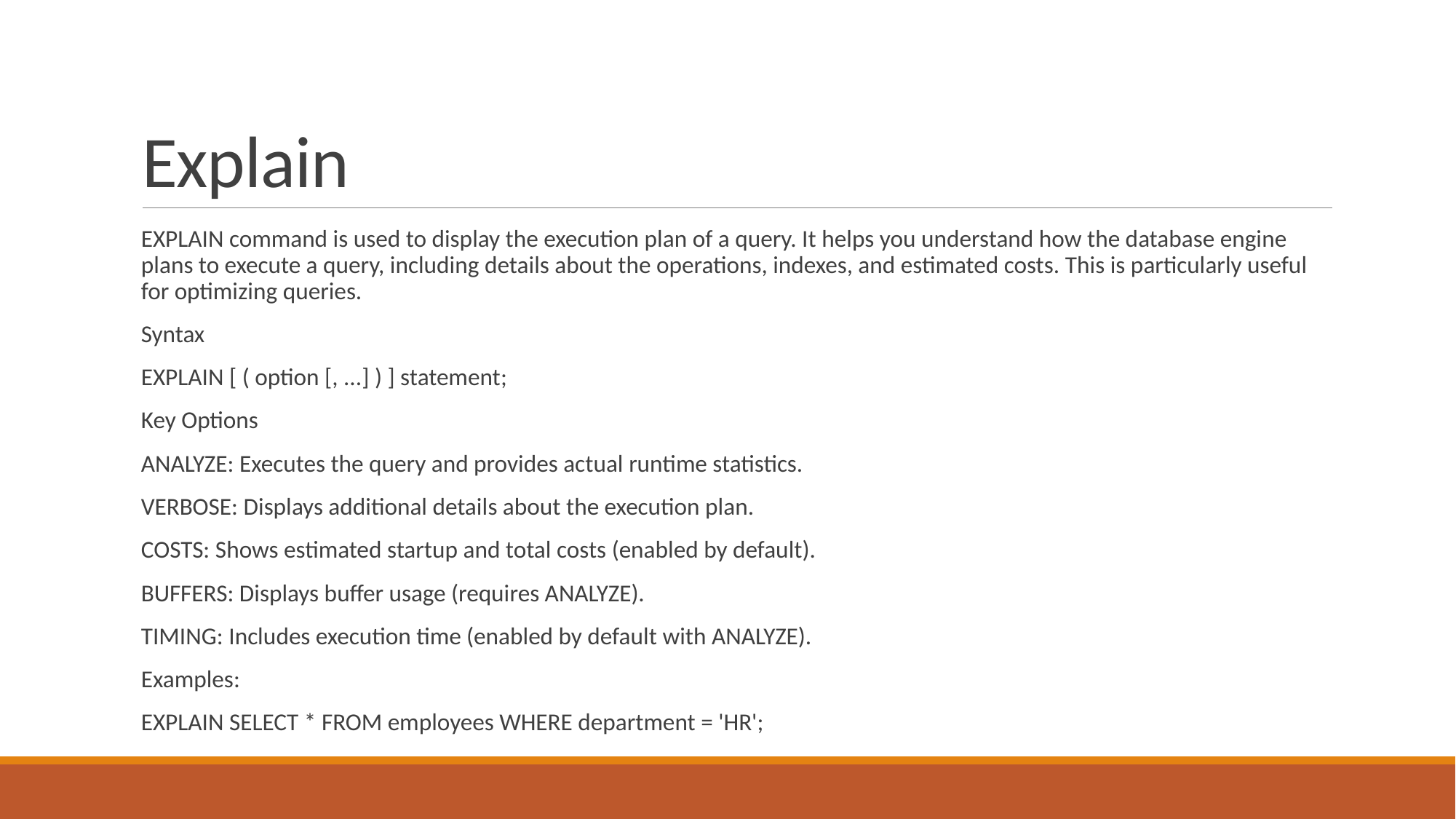

# Explain
EXPLAIN command is used to display the execution plan of a query. It helps you understand how the database engine plans to execute a query, including details about the operations, indexes, and estimated costs. This is particularly useful for optimizing queries.
Syntax
EXPLAIN [ ( option [, ...] ) ] statement;
Key Options
ANALYZE: Executes the query and provides actual runtime statistics.
VERBOSE: Displays additional details about the execution plan.
COSTS: Shows estimated startup and total costs (enabled by default).
BUFFERS: Displays buffer usage (requires ANALYZE).
TIMING: Includes execution time (enabled by default with ANALYZE).
Examples:
EXPLAIN SELECT * FROM employees WHERE department = 'HR';